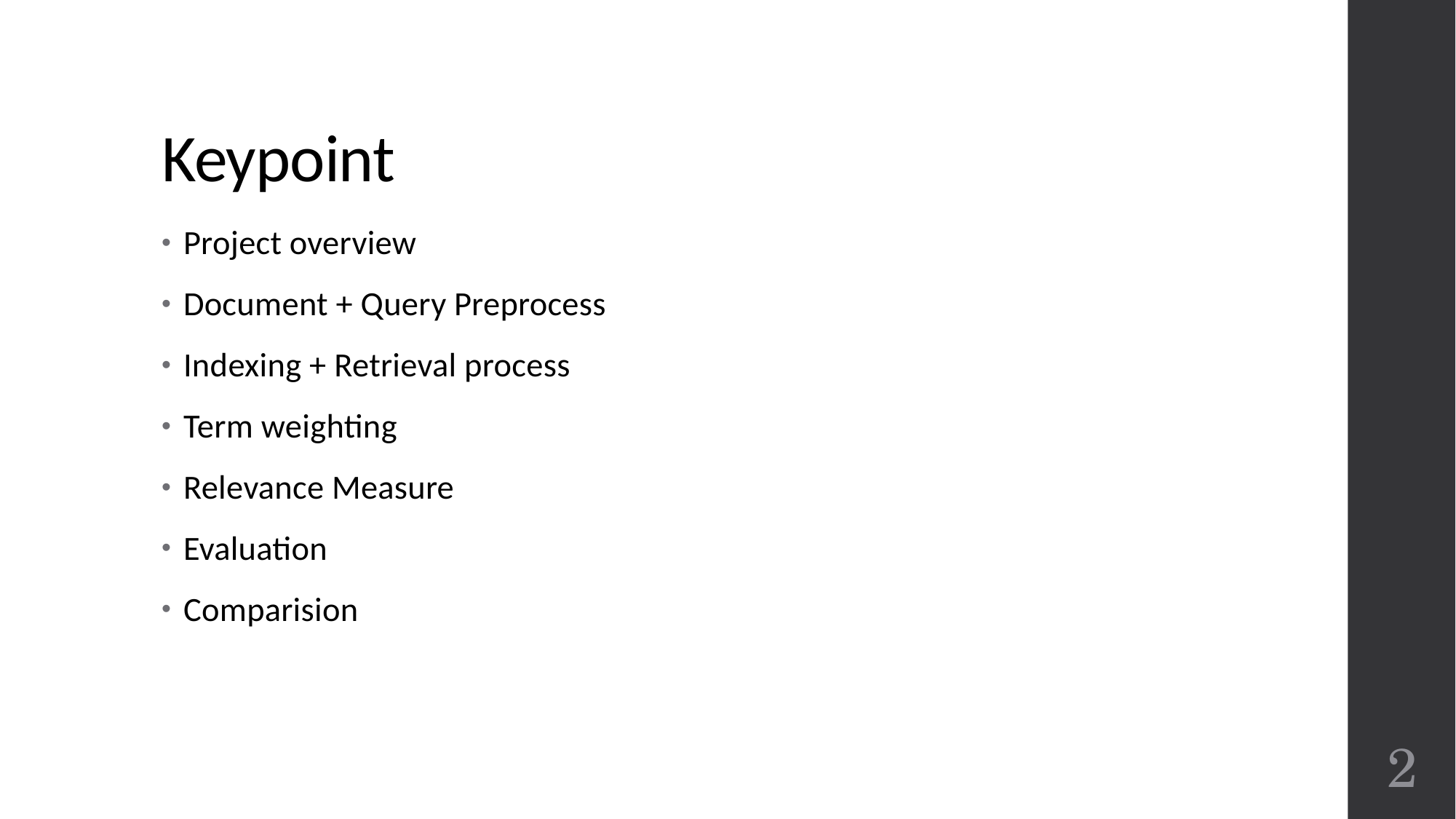

# Keypoint
Project overview
Document + Query Preprocess
Indexing + Retrieval process
Term weighting
Relevance Measure
Evaluation
Comparision
2